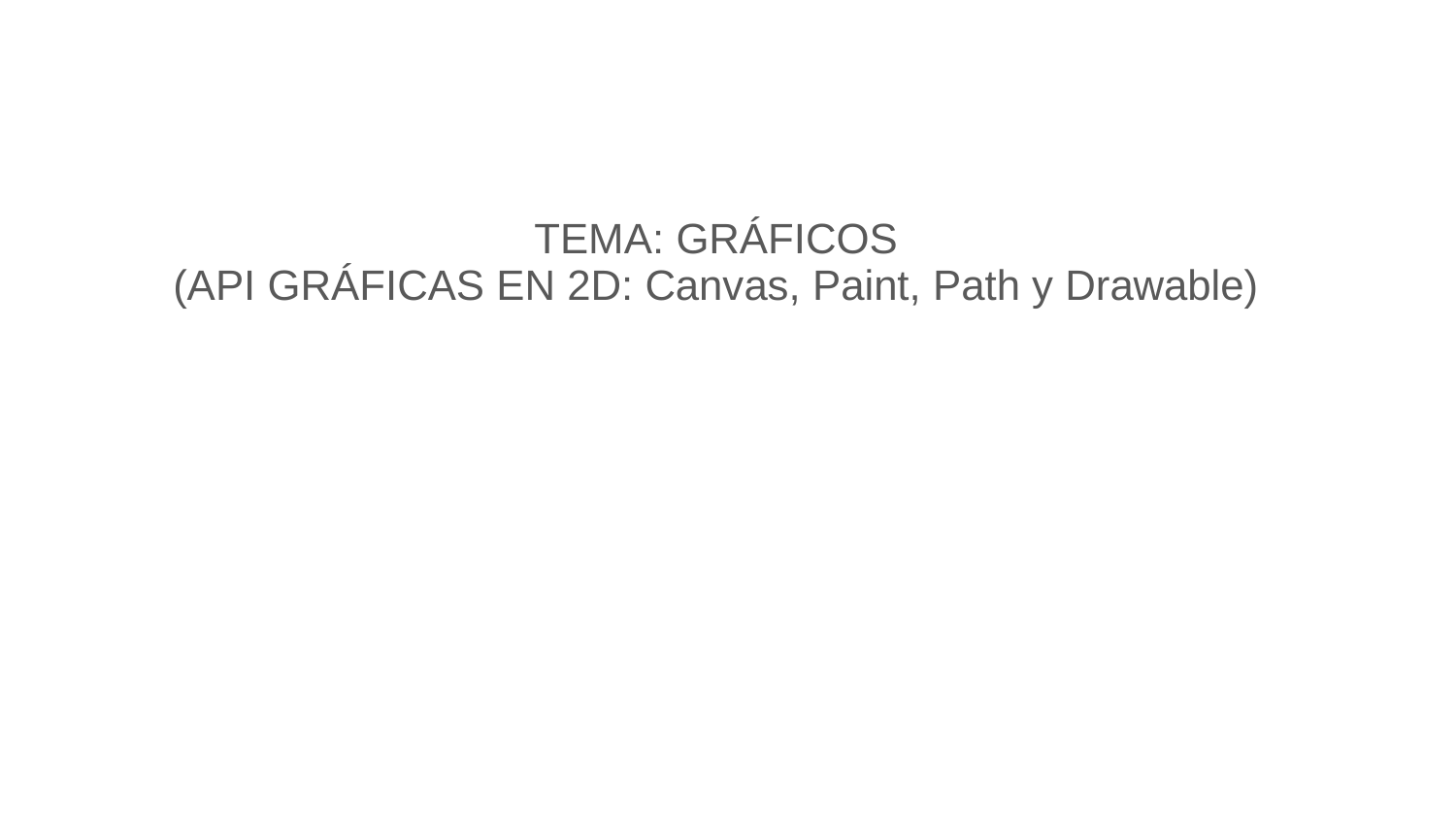

TEMA: GRÁFICOS
(API GRÁFICAS EN 2D: Canvas, Paint, Path y Drawable)